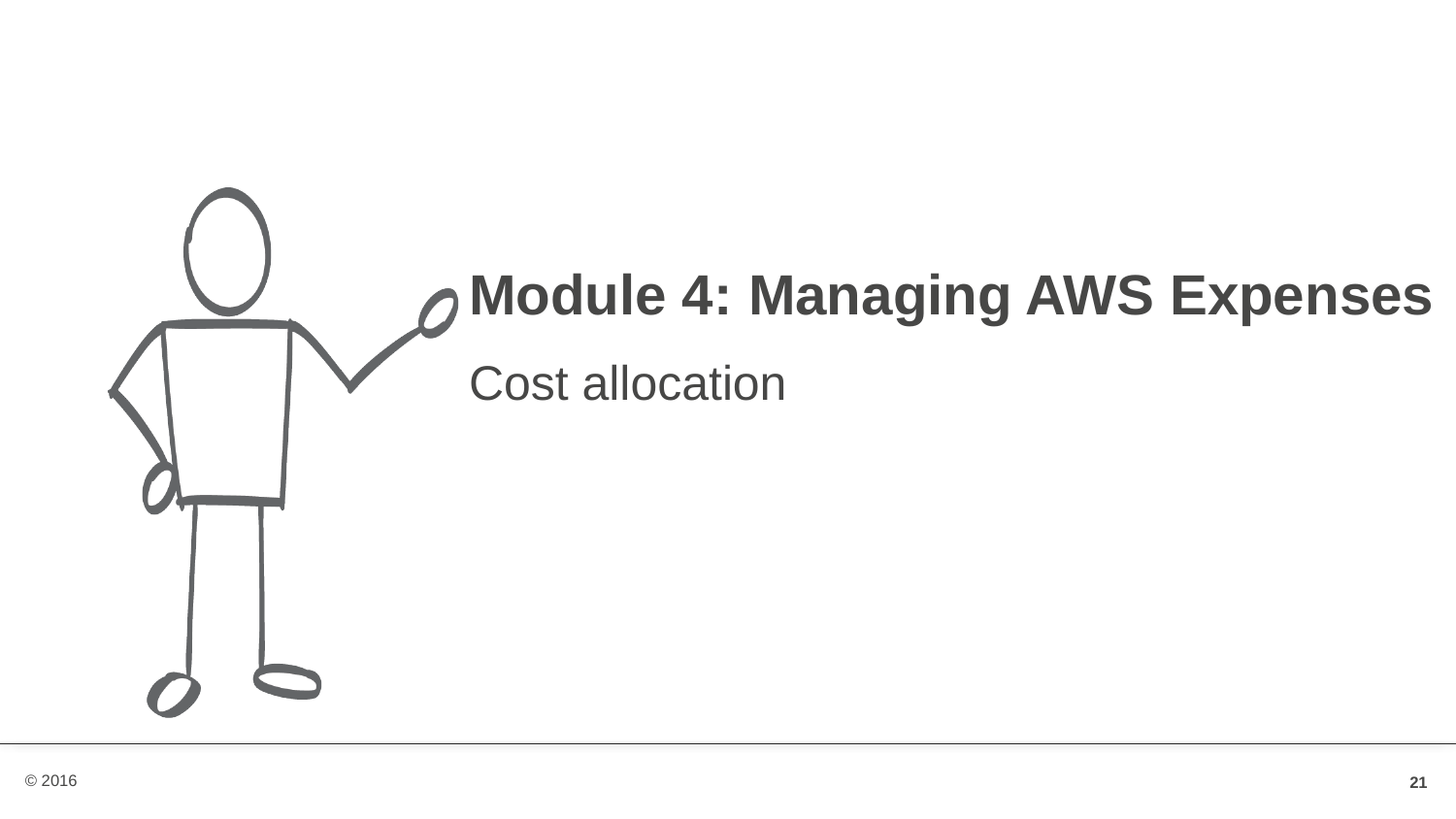

# Module 4: Managing AWS Expenses
Cost allocation